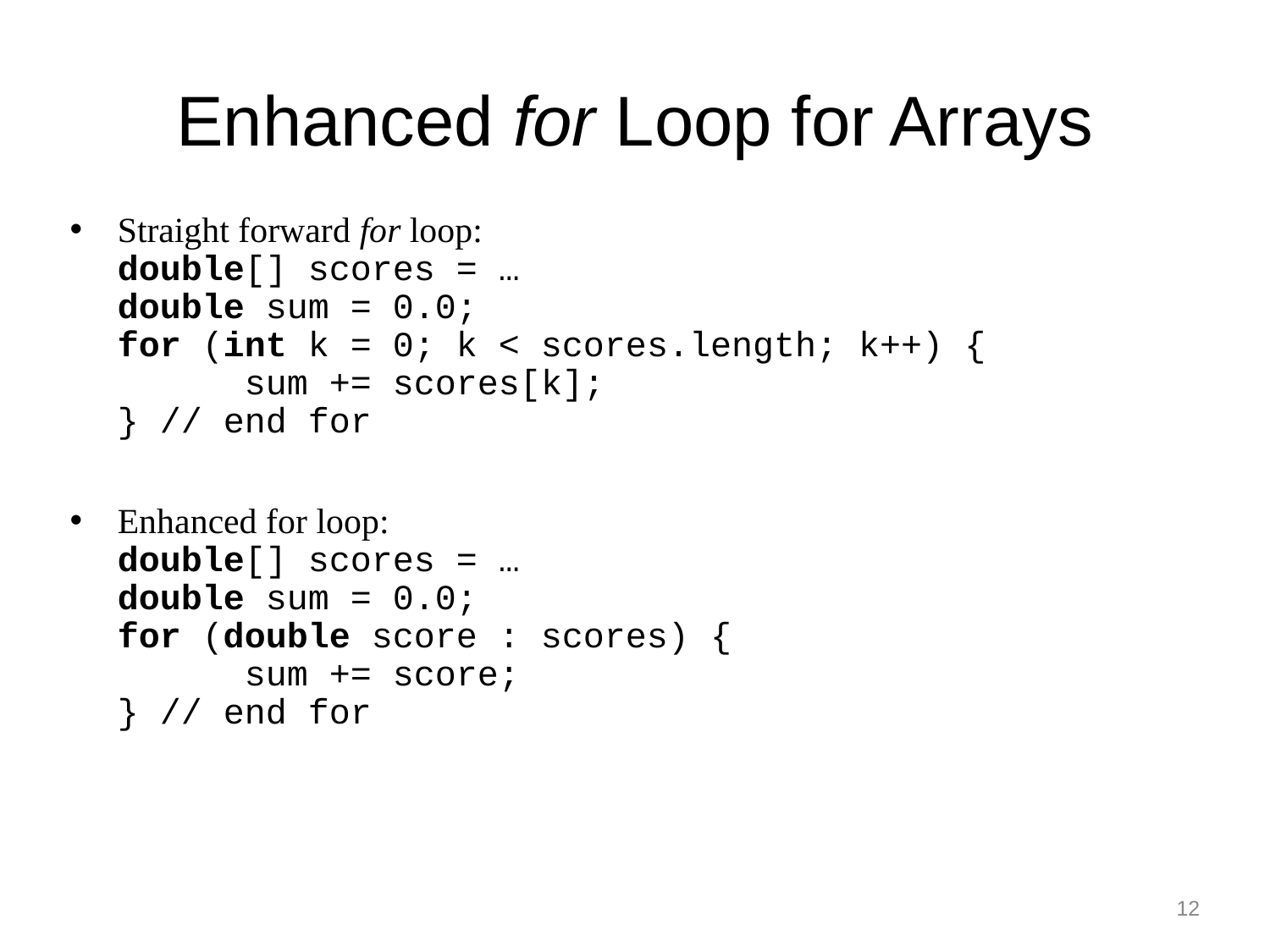

# Enhanced for Loop for Arrays
Straight forward for loop:
double[] scores = …
double sum = 0.0;
for (int k = 0; k < scores.length; k++) {
	sum += scores[k];
} // end for

Enhanced for loop:
double[] scores = …
double sum = 0.0;
for (double score : scores) {
	sum += score;
} // end for
12